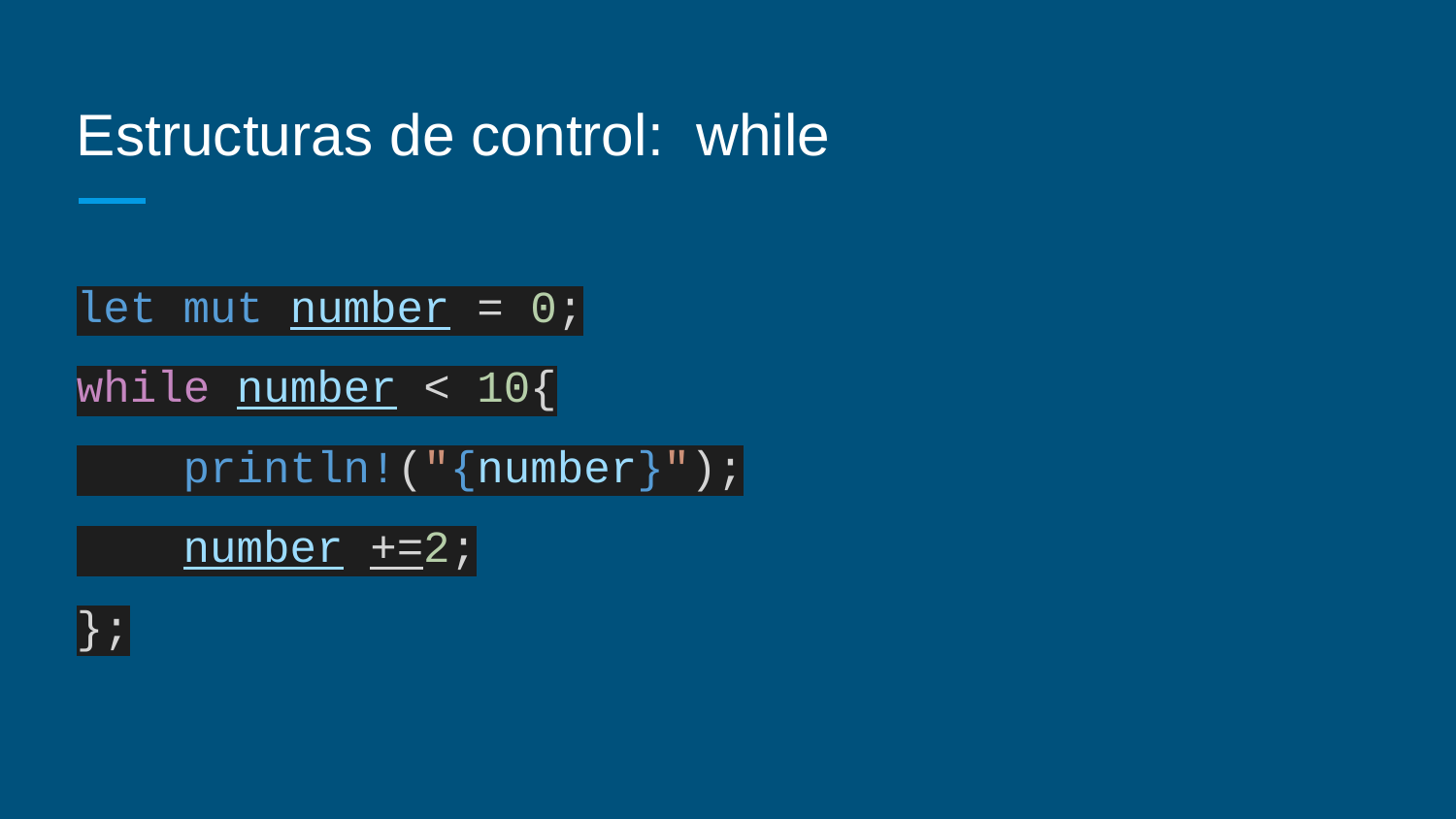

# Estructuras de control:  while
let mut number = 0;
while number < 10{
    println!("{number}");
    number +=2;
};